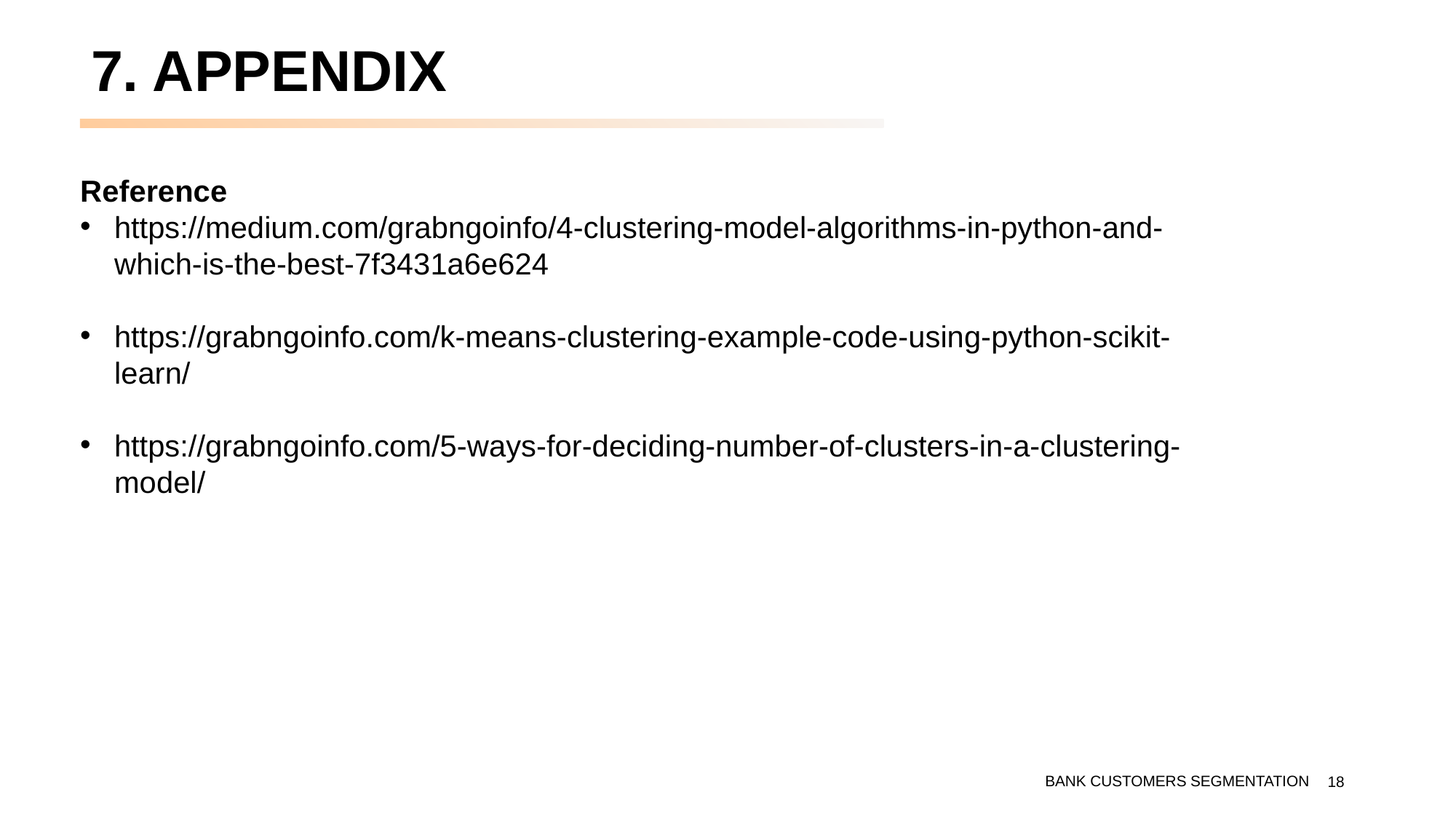

# 7. Appendix

Reference
https://medium.com/grabngoinfo/4-clustering-model-algorithms-in-python-and-which-is-the-best-7f3431a6e624

https://grabngoinfo.com/k-means-clustering-example-code-using-python-scikit-learn/

https://grabngoinfo.com/5-ways-for-deciding-number-of-clusters-in-a-clustering-model/

18
BANK CUSTOMERS SEGMENTATION